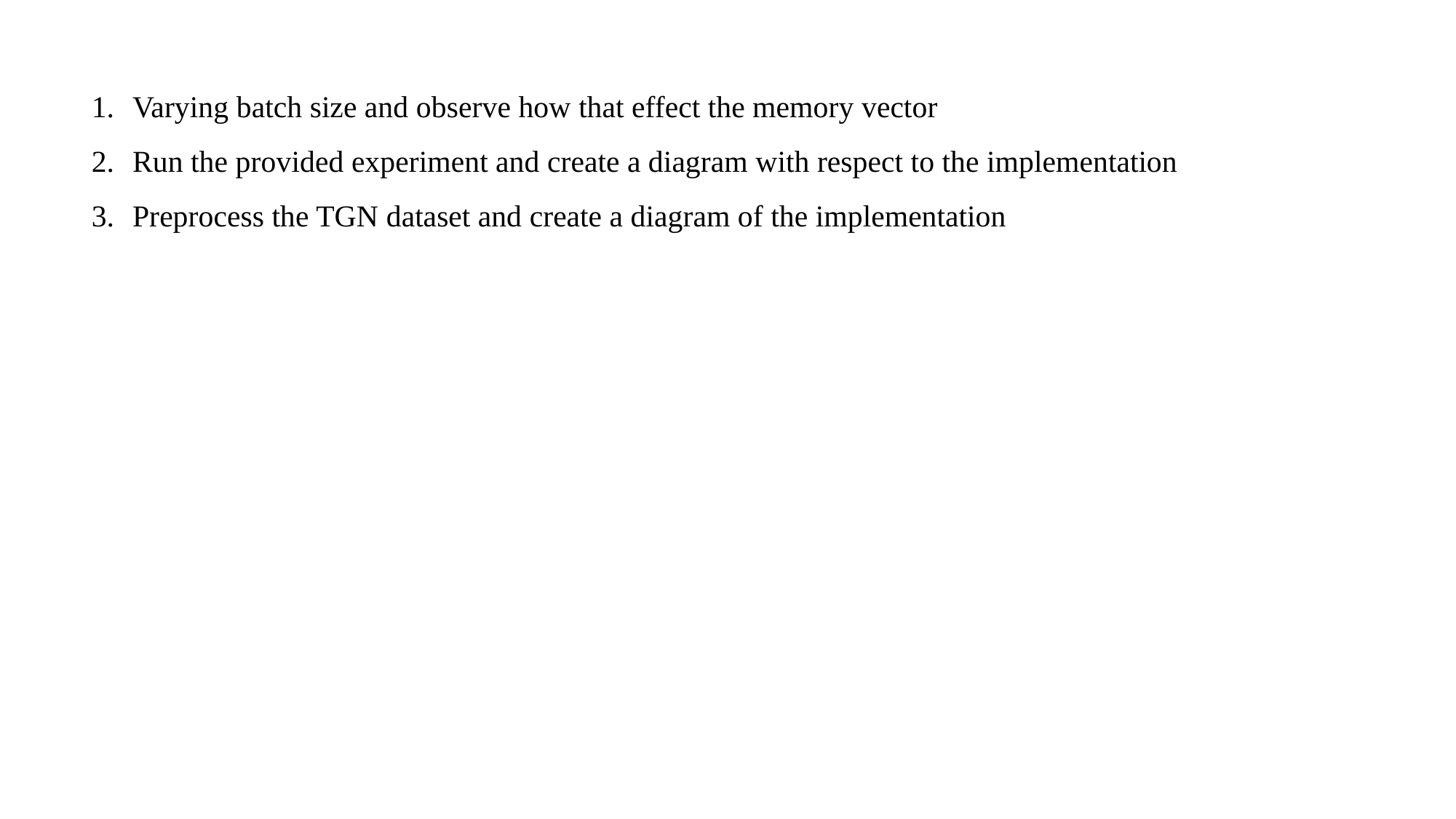

Varying batch size and observe how that effect the memory vector
Run the provided experiment and create a diagram with respect to the implementation
Preprocess the TGN dataset and create a diagram of the implementation